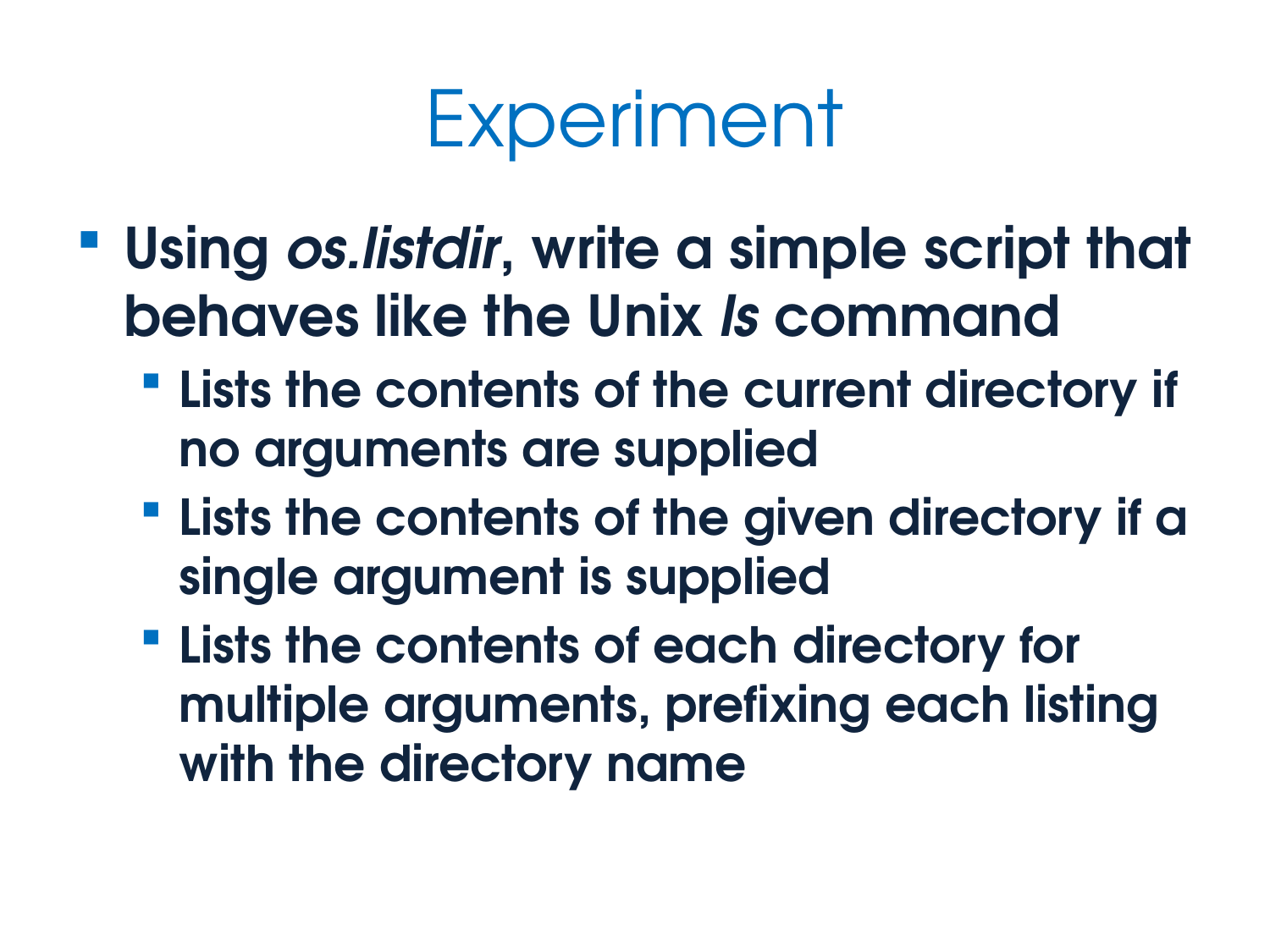

# Experiment
Using os.listdir, write a simple script that behaves like the Unix ls command
Lists the contents of the current directory if no arguments are supplied
Lists the contents of the given directory if a single argument is supplied
Lists the contents of each directory for multiple arguments, prefixing each listing with the directory name